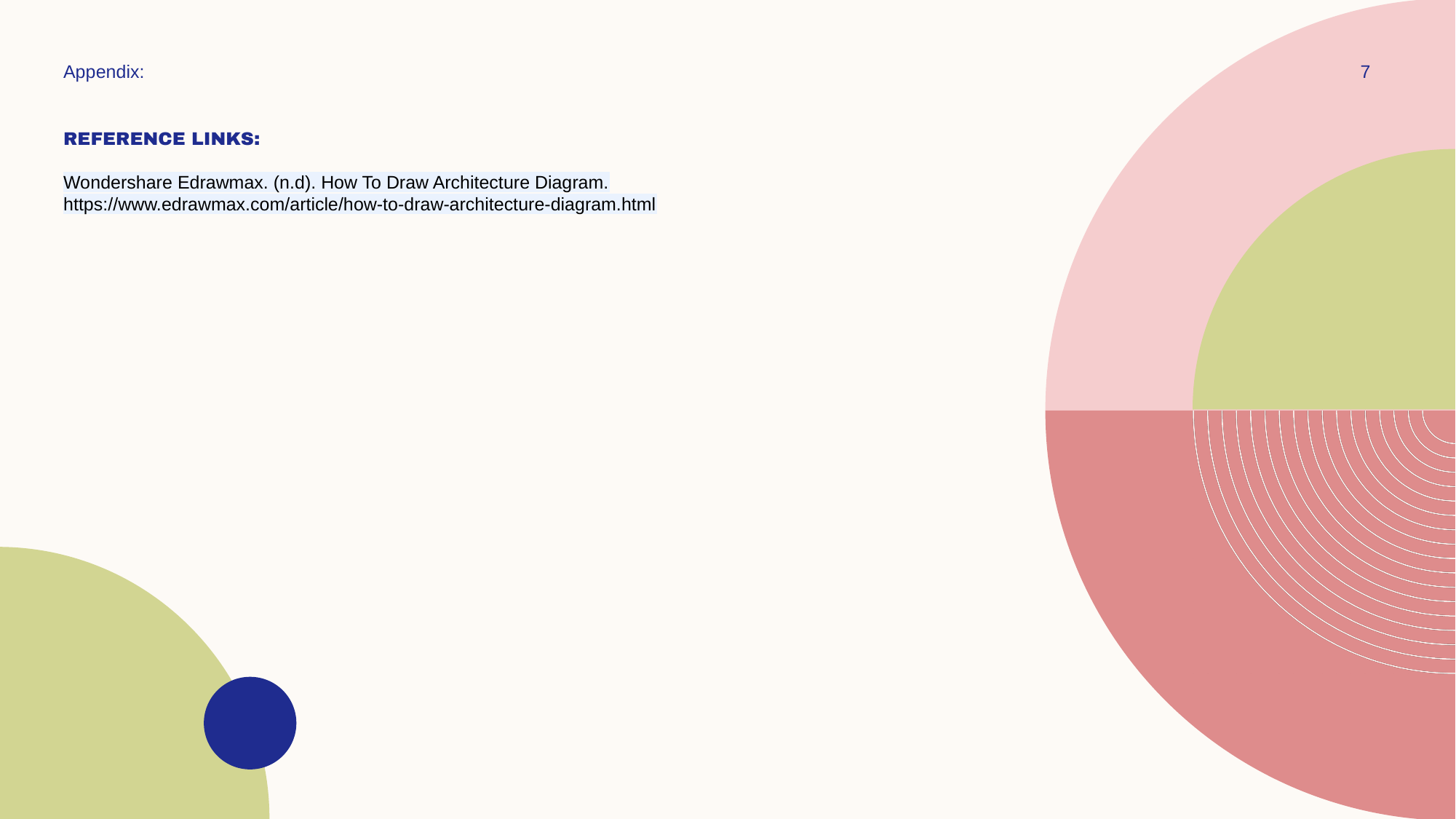

Appendix:
7
# REFERENCE LINKS: Wondershare Edrawmax. (n.d). How To Draw Architecture Diagram. https://www.edrawmax.com/article/how-to-draw-architecture-diagram.html